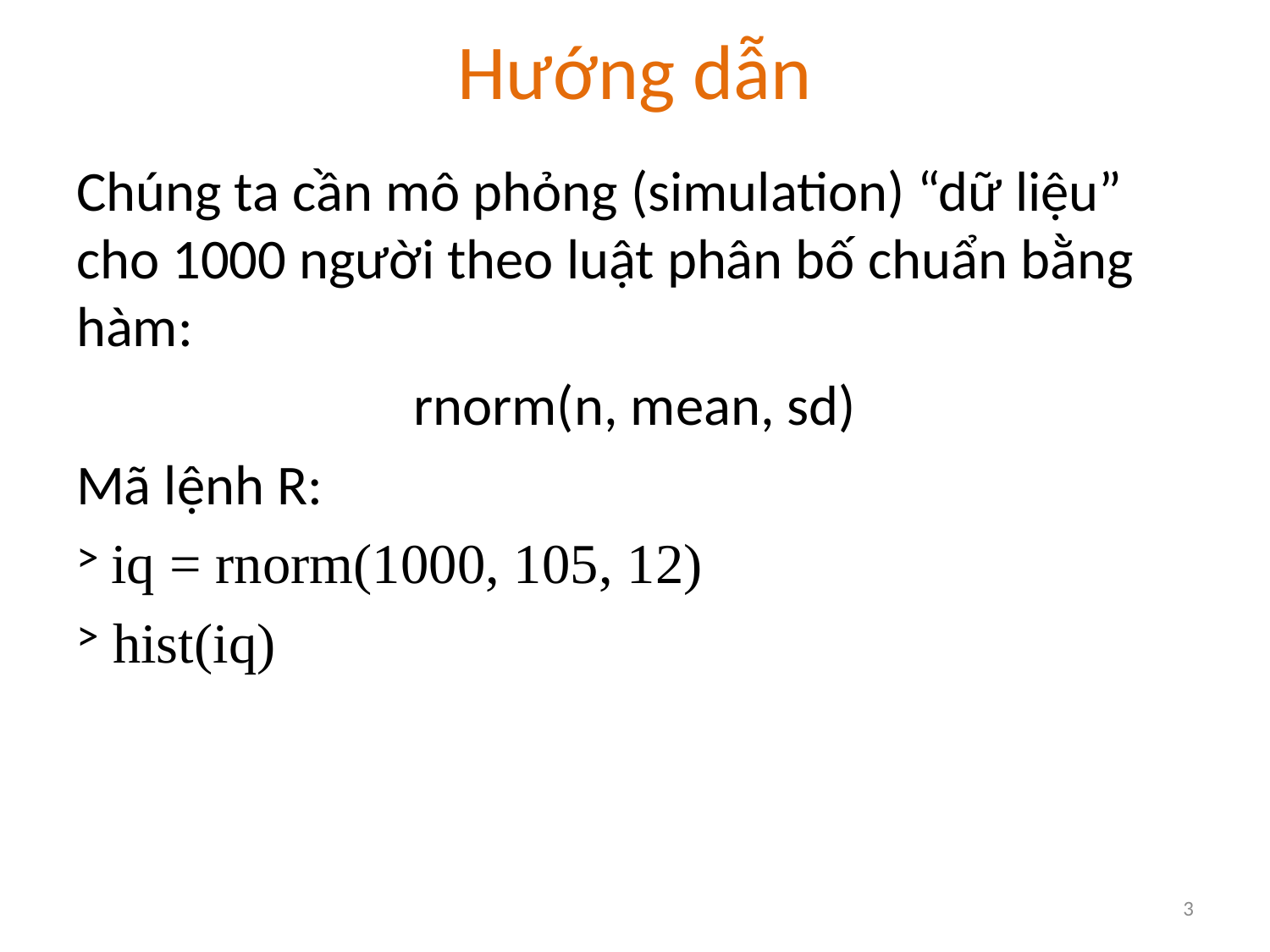

# Hướng dẫn
Chúng ta cần mô phỏng (simulation) “dữ liệu” cho 1000 người theo luật phân bố chuẩn bằng hàm:
rnorm(n, mean, sd)
Mã lệnh R:
 iq = rnorm(1000, 105, 12)
 hist(iq)

3